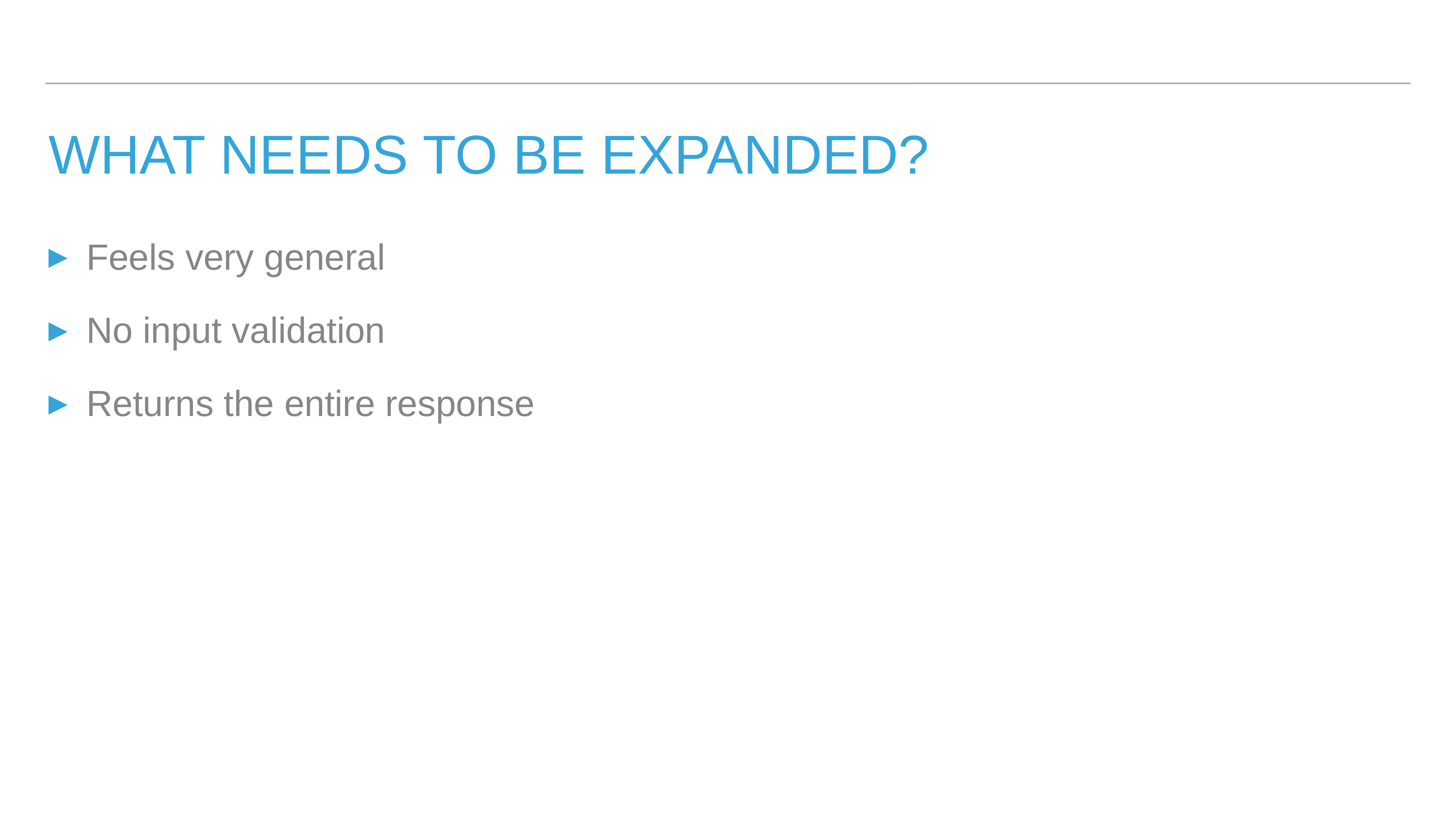

15
# What needs to be expanded?
Feels very general
No input validation
Returns the entire response